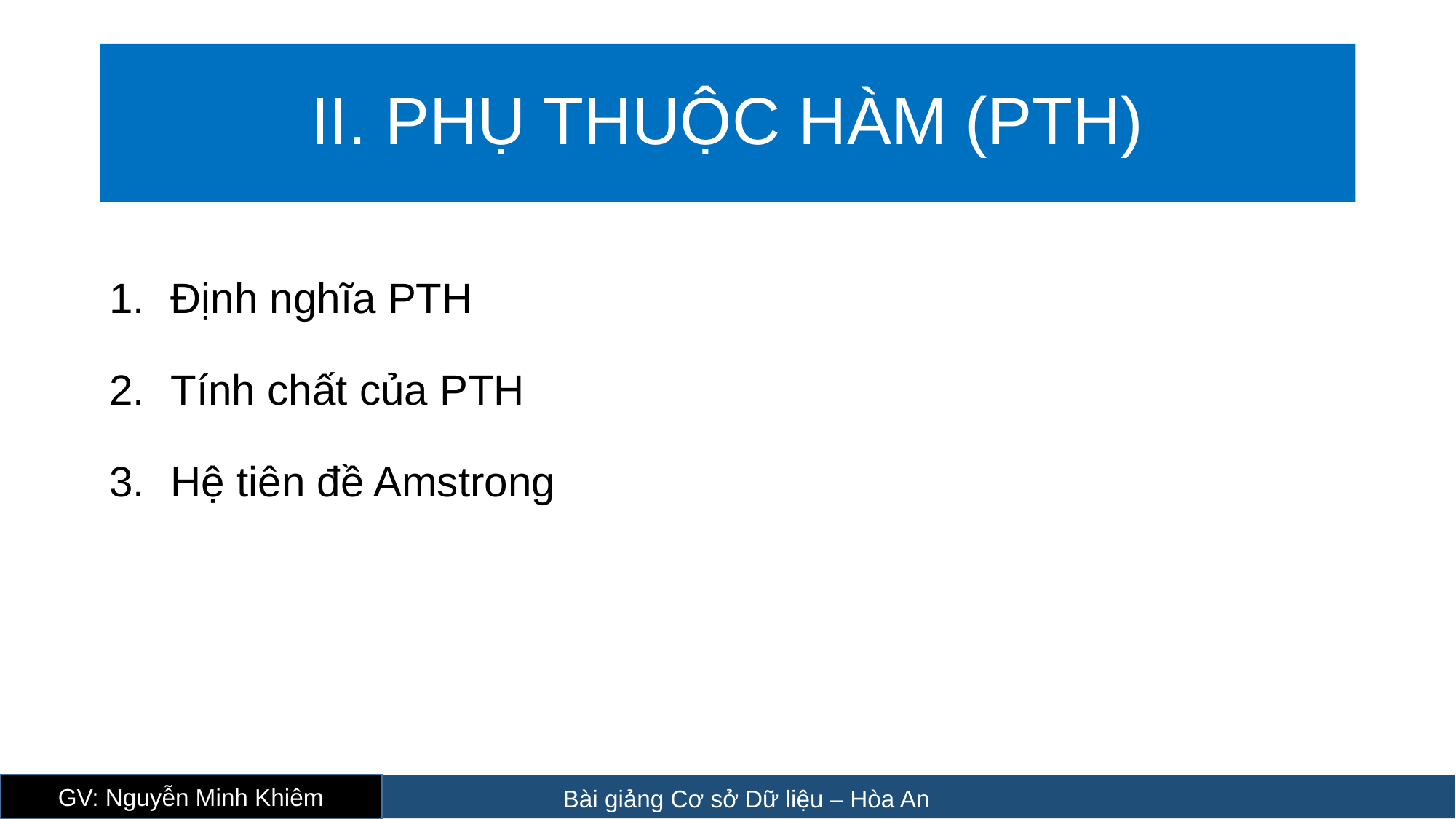

# II. PHỤ THUỘC HÀM (PTH)
Định nghĩa PTH
Tính chất của PTH
Hệ tiên đề Amstrong